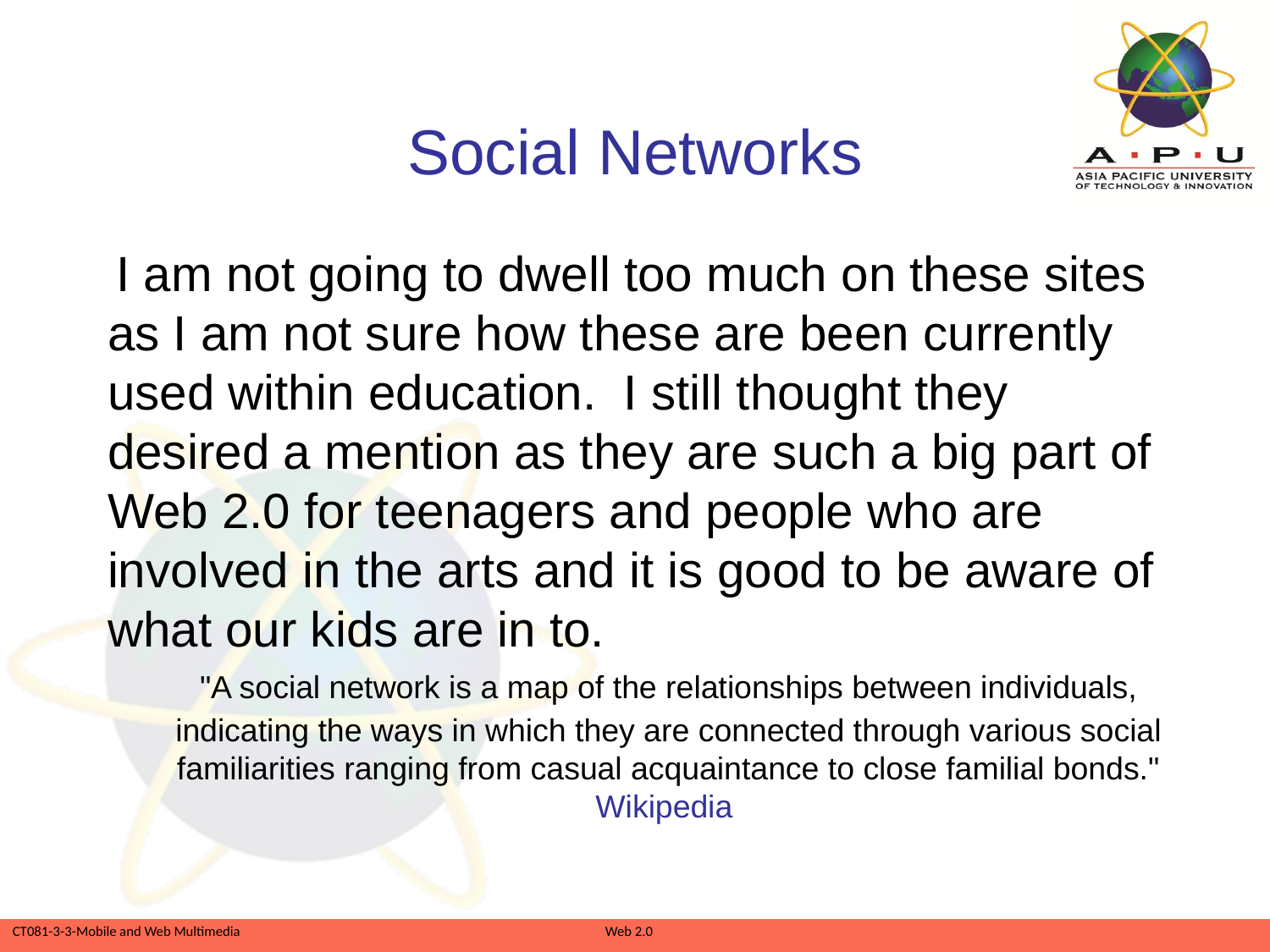

# Social Networks
 I am not going to dwell too much on these sites as I am not sure how these are been currently used within education.  I still thought they desired a mention as they are such a big part of Web 2.0 for teenagers and people who are involved in the arts and it is good to be aware of what our kids are in to.
	"A social network is a map of the relationships between individuals, indicating the ways in which they are connected through various social familiarities ranging from casual acquaintance to close familial bonds." Wikipedia